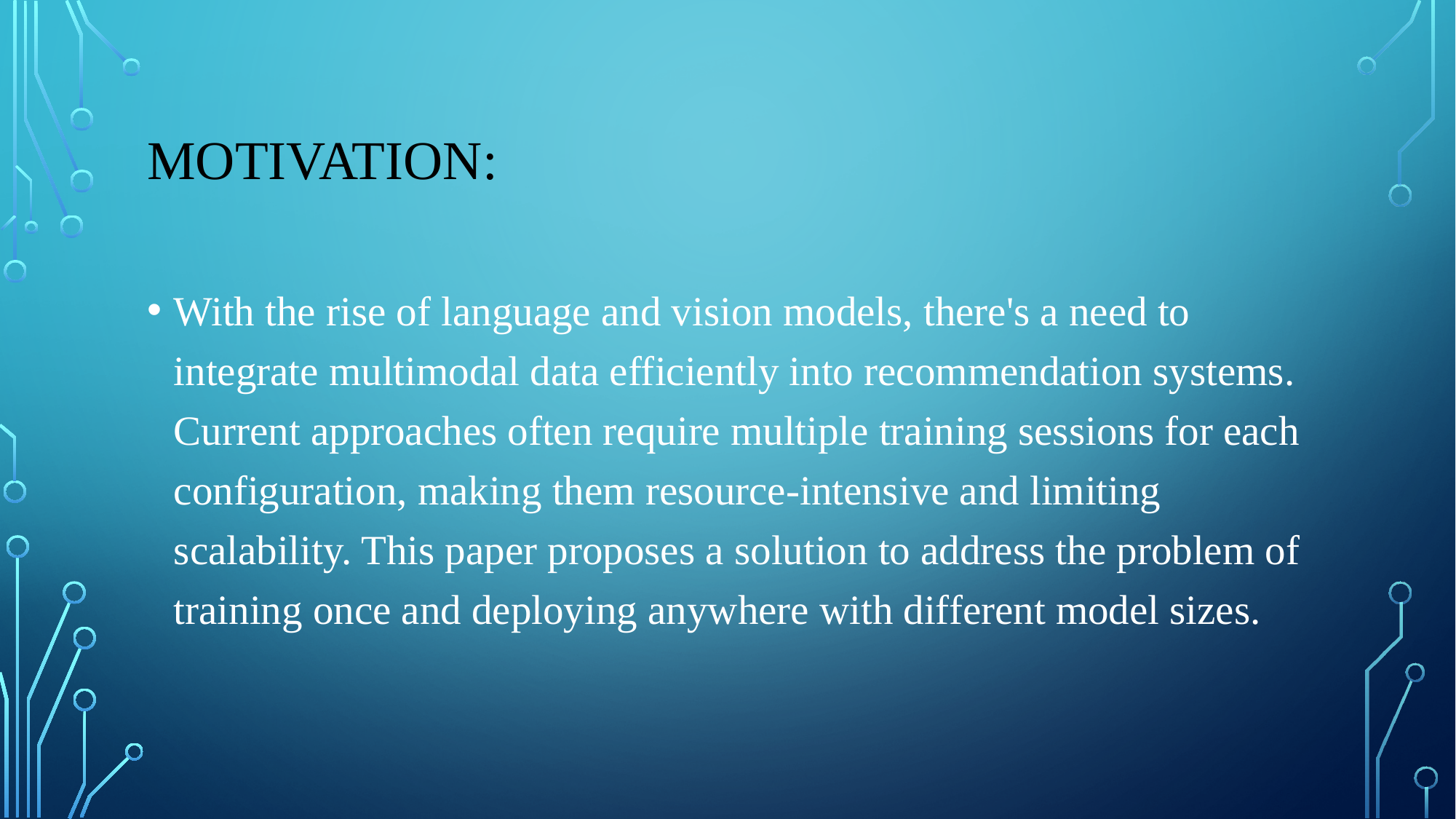

# MOTIVATION:
With the rise of language and vision models, there's a need to integrate multimodal data efficiently into recommendation systems. Current approaches often require multiple training sessions for each configuration, making them resource-intensive and limiting scalability. This paper proposes a solution to address the problem of training once and deploying anywhere with different model sizes.